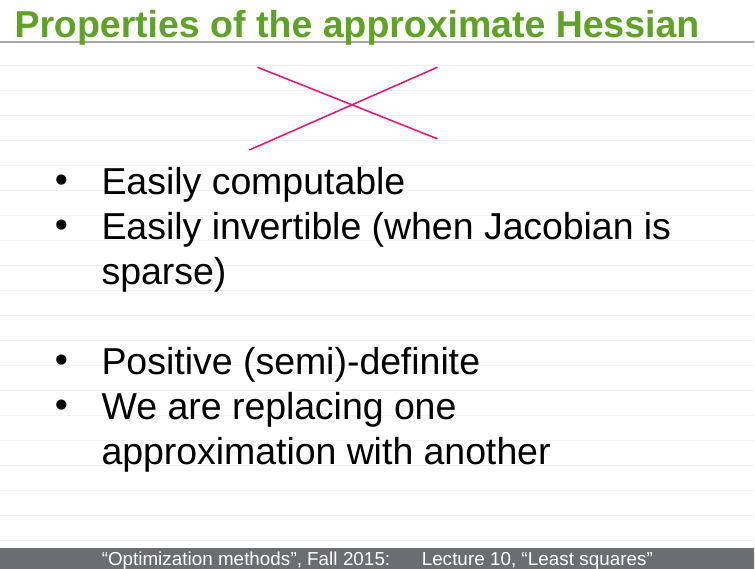

# Properties of the approximate Hessian
Easily computable
Easily invertible (when Jacobian is sparse)

Positive (semi)-definite
We are replacing one approximation with another